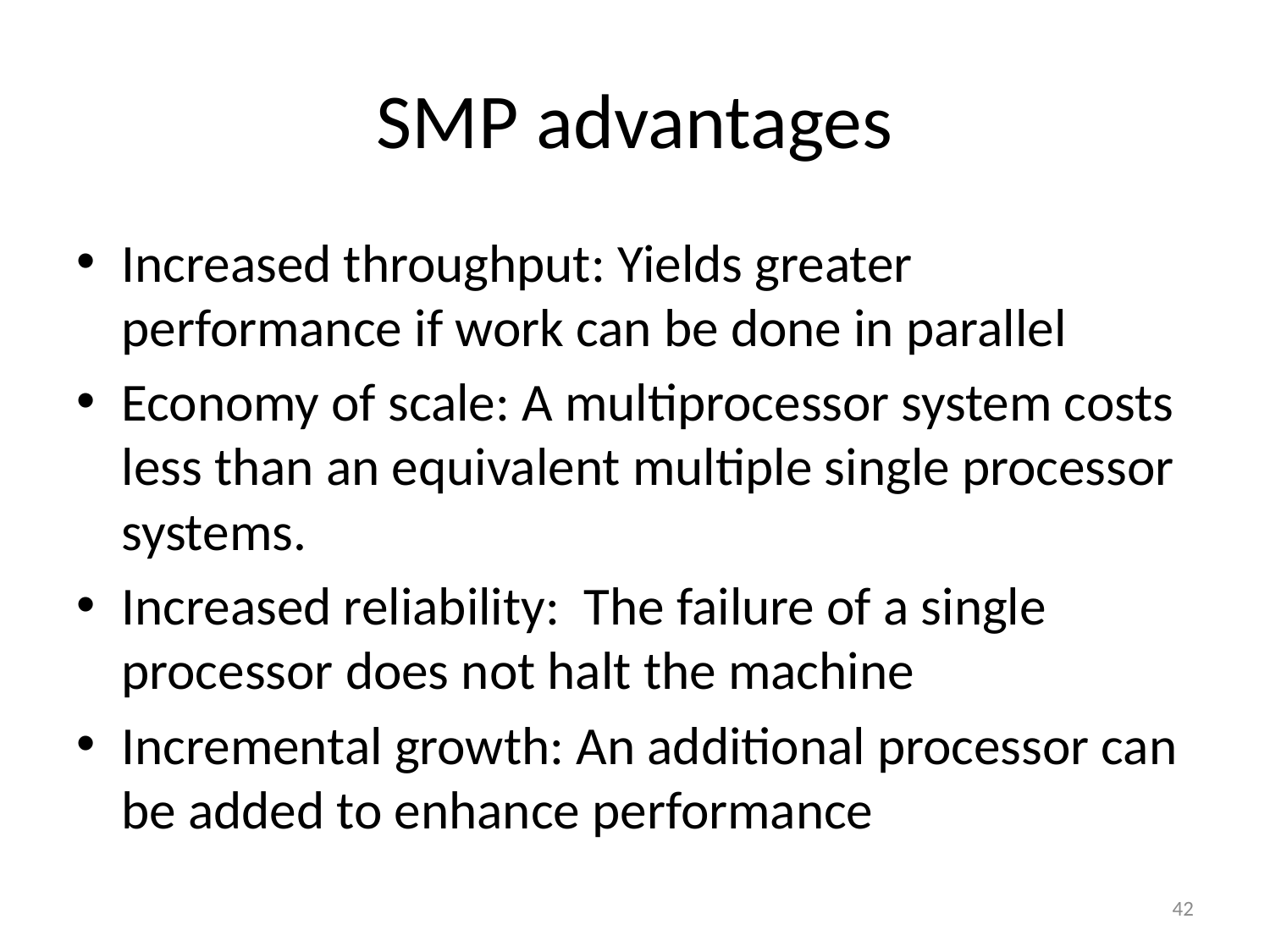

# SMP advantages
Increased throughput: Yields greater performance if work can be done in parallel
Economy of scale: A multiprocessor system costs less than an equivalent multiple single processor systems.
Increased reliability:  The failure of a single processor does not halt the machine
Incremental growth: An additional processor can be added to enhance performance
42